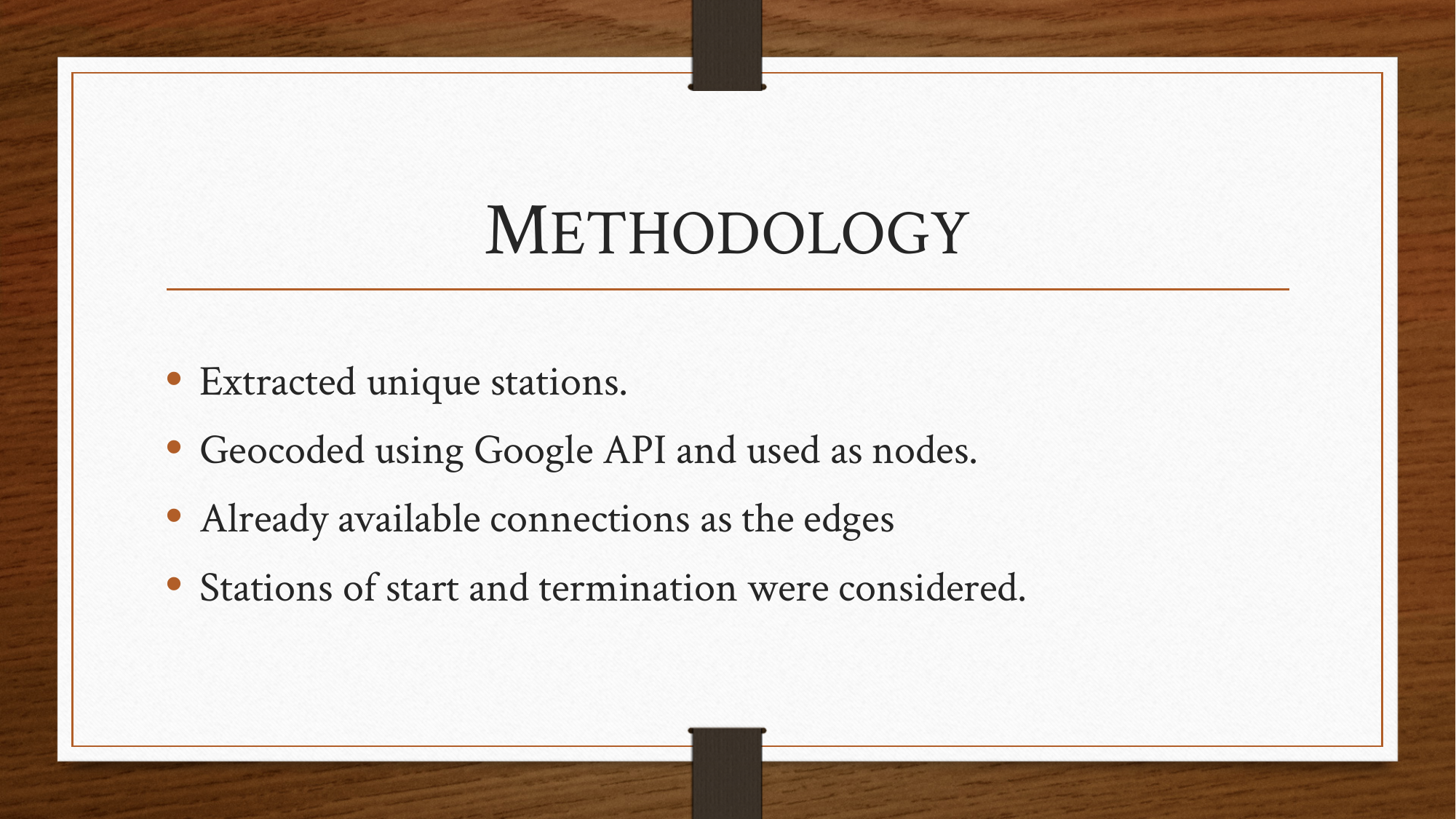

# METHODOLOGY
Extracted unique stations.
Geocoded using Google API and used as nodes.
Already available connections as the edges
Stations of start and termination were considered.